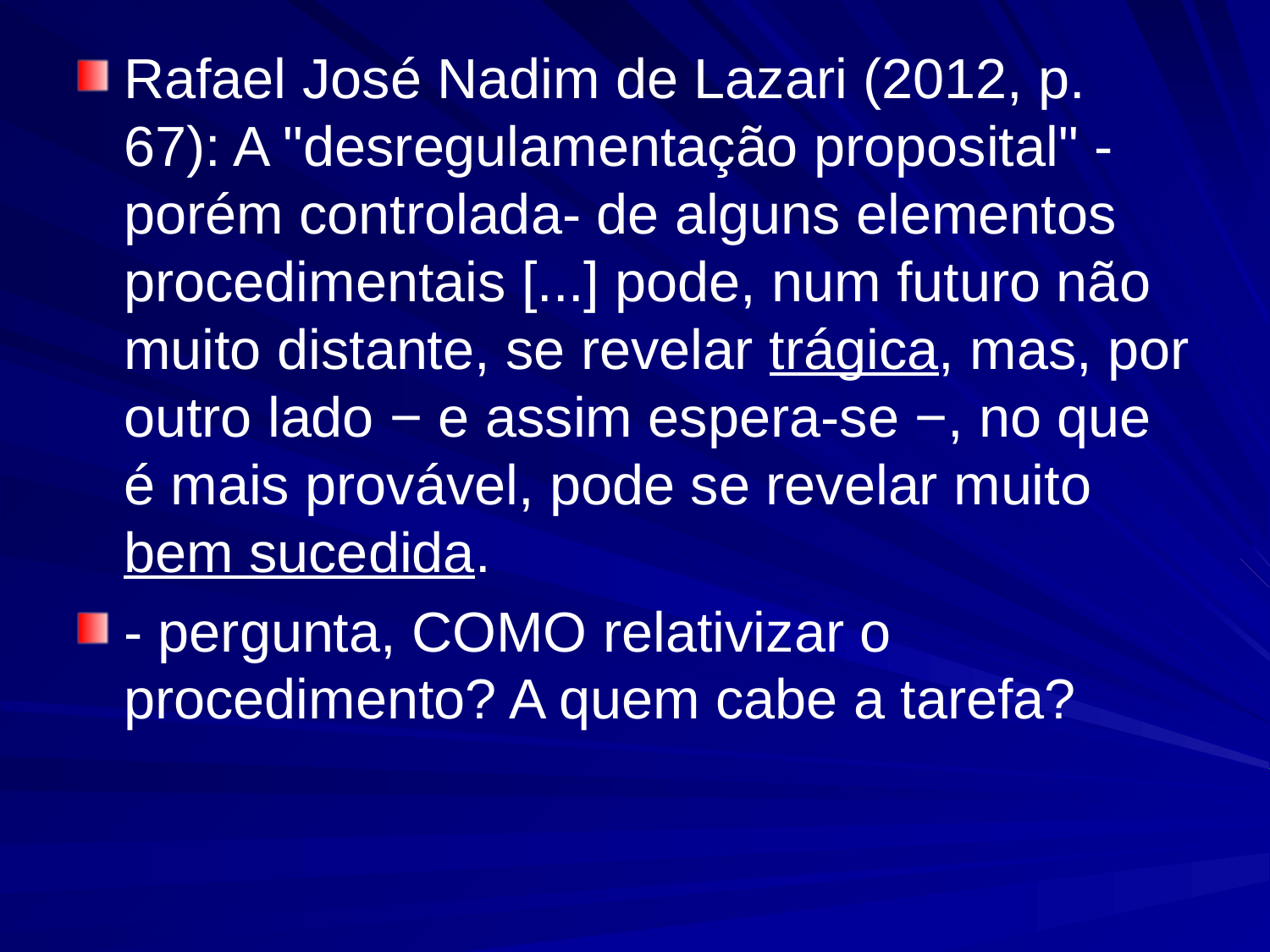

Rafael José Nadim de Lazari (2012, p. 67): A "desregulamentação proposital" - porém controlada- de alguns elementos procedimentais [...] pode, num futuro não muito distante, se revelar trágica, mas, por outro lado − e assim espera-se −, no que é mais provável, pode se revelar muito bem sucedida.
- pergunta, COMO relativizar o procedimento? A quem cabe a tarefa?
#